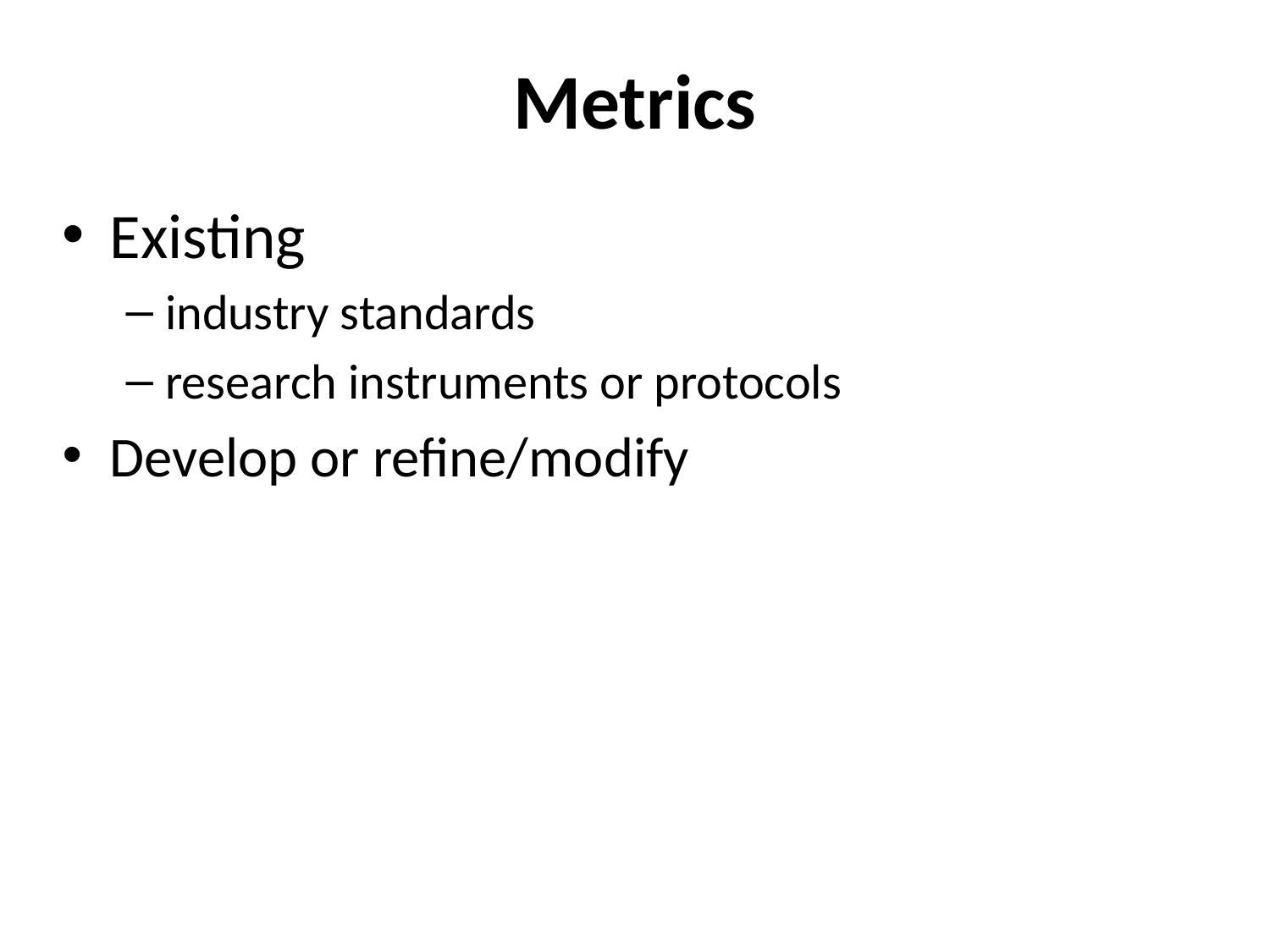

# Metrics
Existing
industry standards
research instruments or protocols
Develop or refine/modify